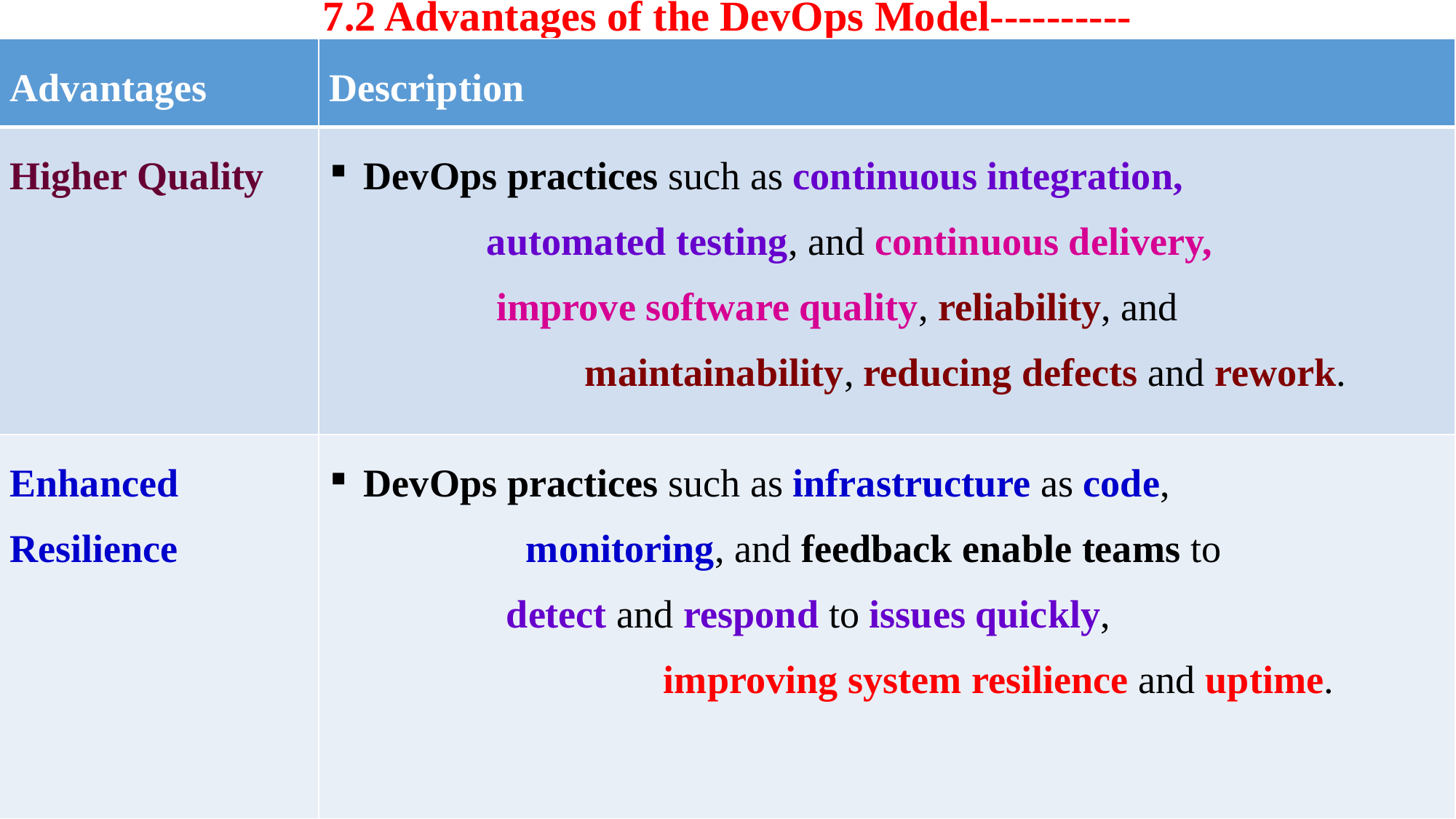

# 7.2 Advantages of the DevOps Model----------
| Advantages | Description |
| --- | --- |
| Higher Quality | DevOps practices such as continuous integration, automated testing, and continuous delivery, improve software quality, reliability, and maintainability, reducing defects and rework. |
| Enhanced Resilience | DevOps practices such as infrastructure as code, monitoring, and feedback enable teams to detect and respond to issues quickly, improving system resilience and uptime. |